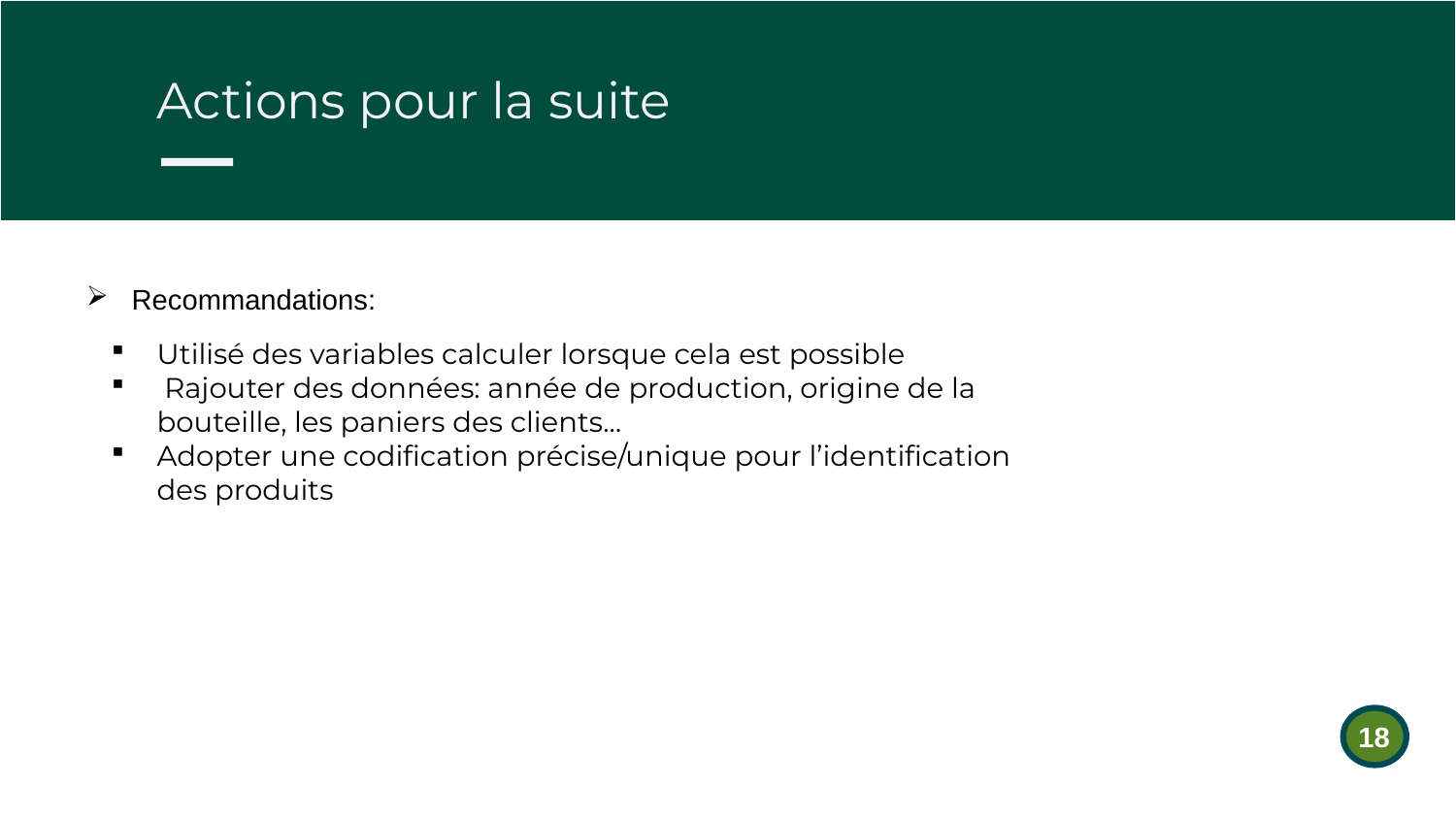

Actions pour la suite

Recommandations:
Utilisé des variables calculer lorsque cela est possible
 Rajouter des données: année de production, origine de la bouteille, les paniers des clients…
Adopter une codification précise/unique pour l’identification des produits

18